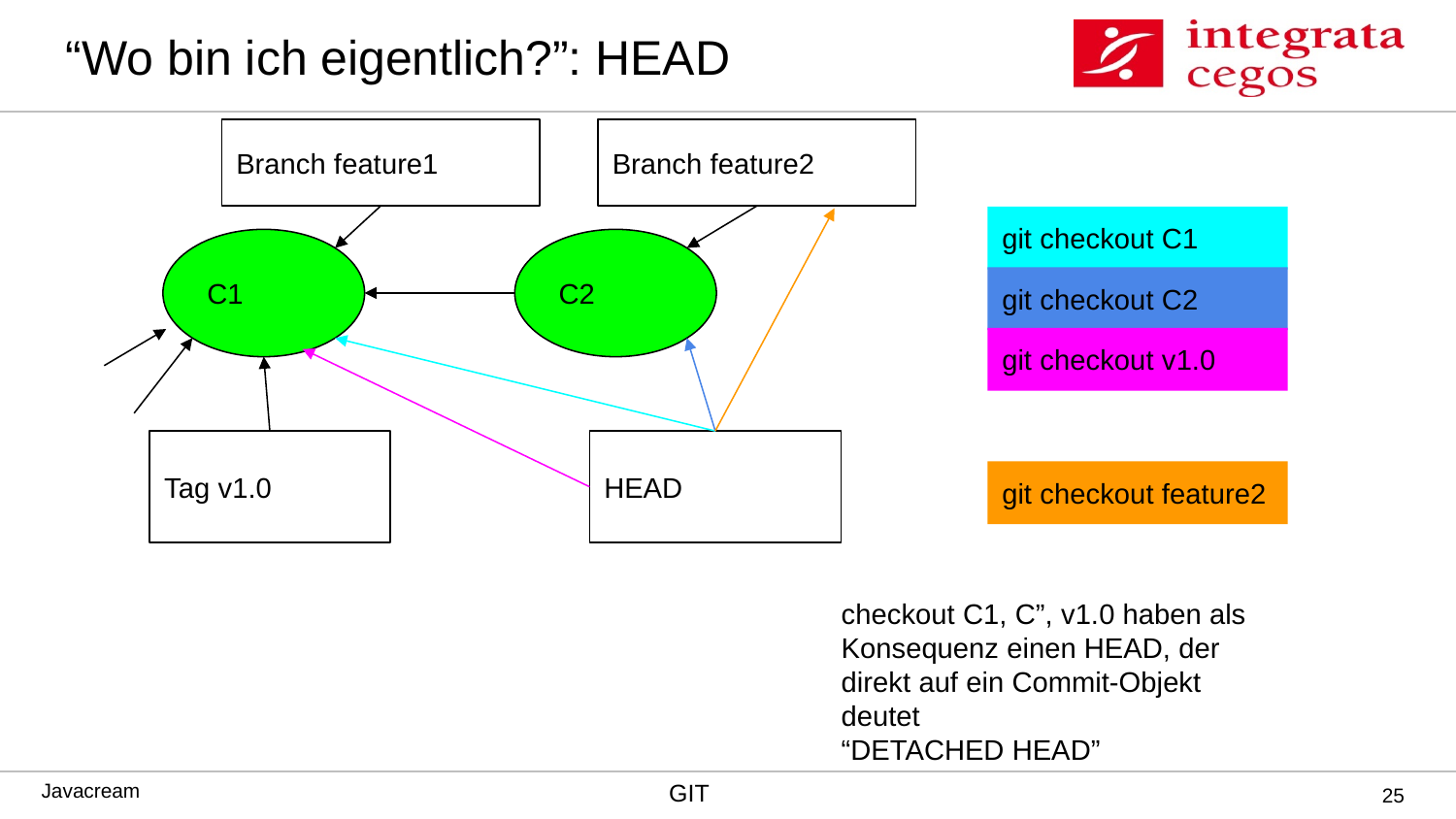

# “Wo bin ich eigentlich?”: HEAD
Branch feature1
Branch feature2
git checkout C1
C1
C2
git checkout C2
git checkout v1.0
Tag v1.0
HEAD
git checkout feature2
checkout C1, C”, v1.0 haben als Konsequenz einen HEAD, der direkt auf ein Commit-Objekt deutet
“DETACHED HEAD”
25